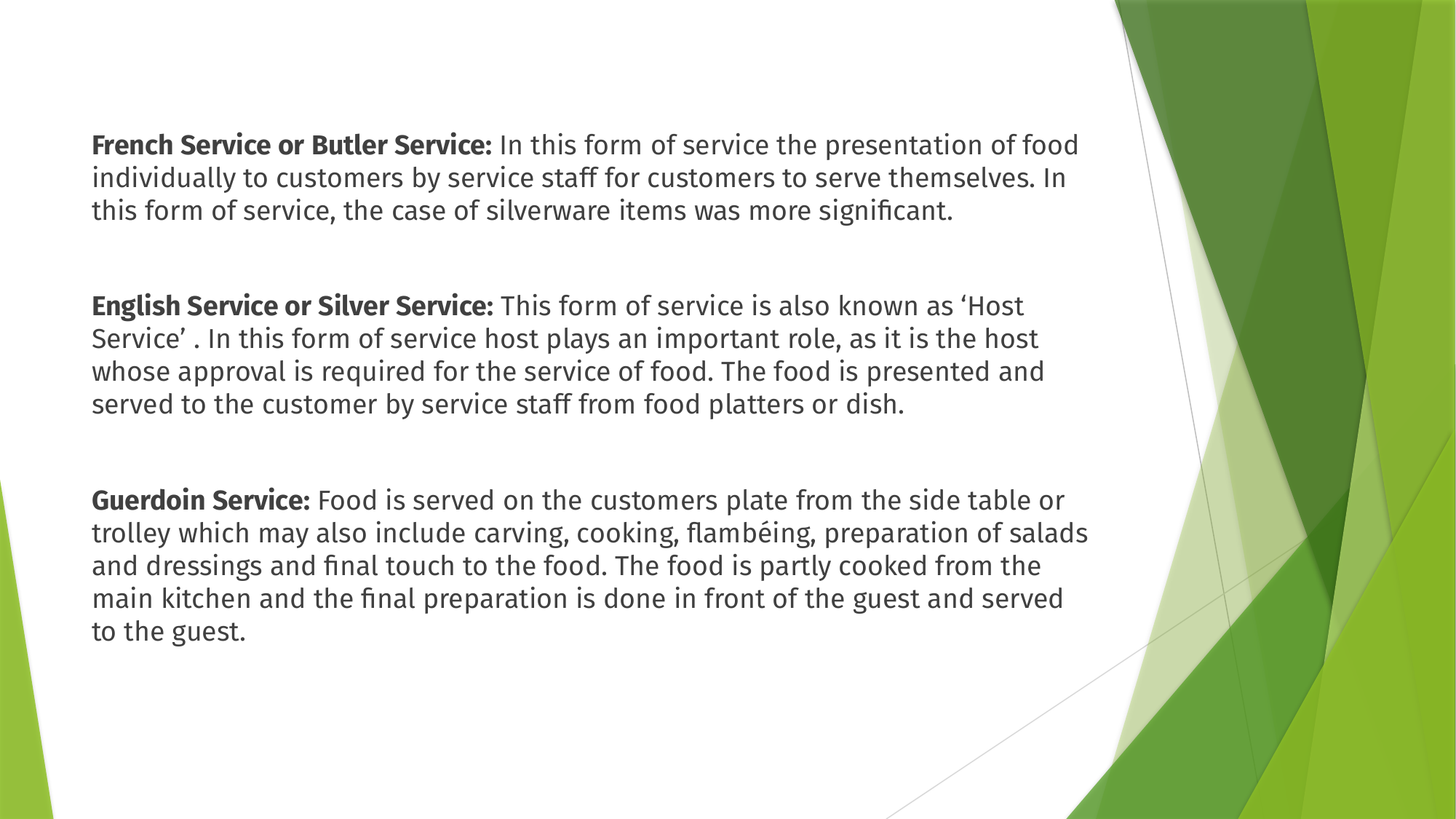

French Service or Butler Service: In this form of service the presentation of food individually to customers by service staff for customers to serve themselves. In this form of service, the case of silverware items was more significant.

English Service or Silver Service: This form of service is also known as ‘Host Service’ . In this form of service host plays an important role, as it is the host whose approval is required for the service of food. The food is presented and served to the customer by service staff from food platters or dish.

Guerdoin Service: Food is served on the customers plate from the side table or trolley which may also include carving, cooking, flambéing, preparation of salads and dressings and final touch to the food. The food is partly cooked from the main kitchen and the final preparation is done in front of the guest and served to the guest.